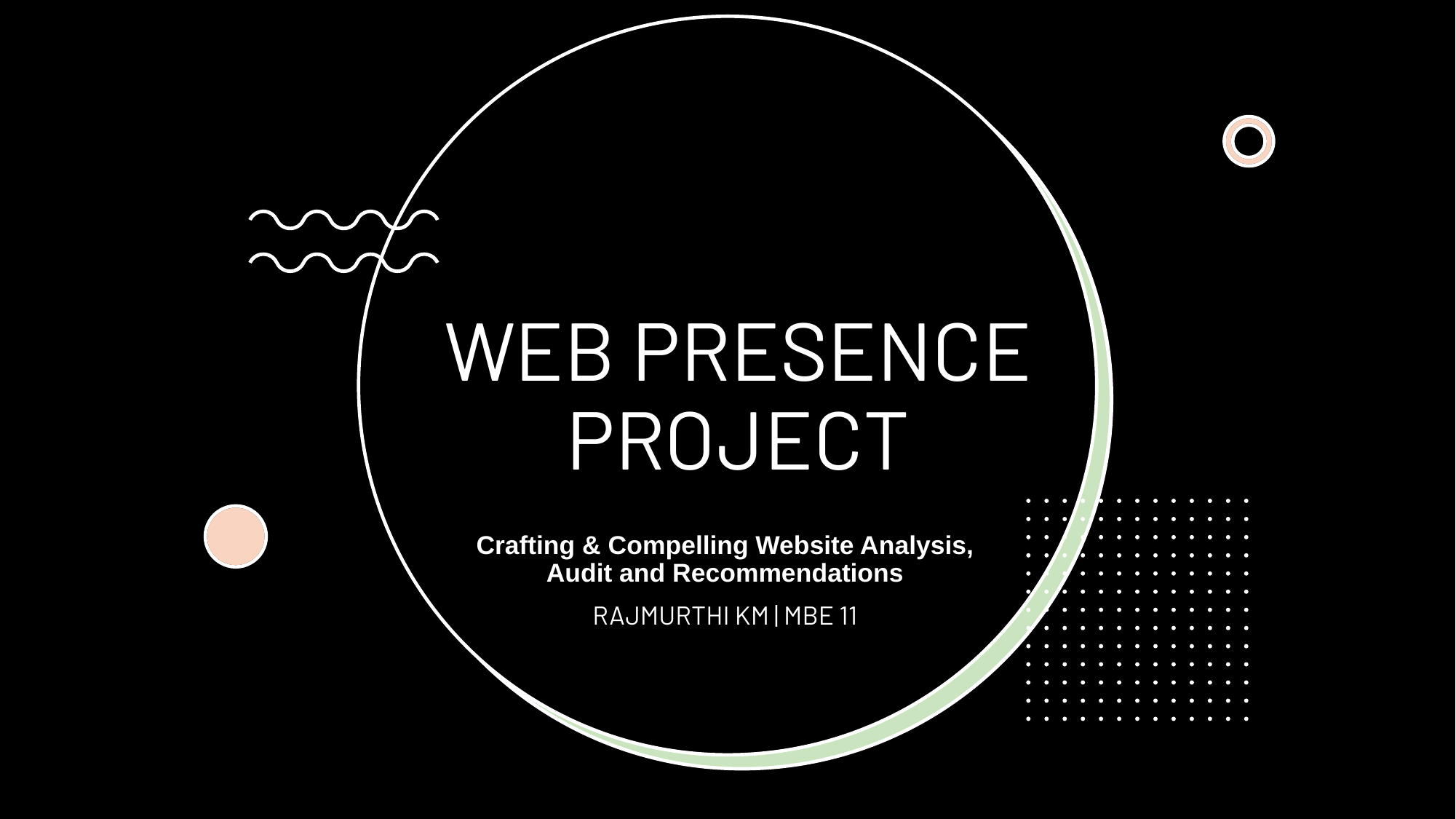

# WEB PRESENCE PROJECT

Crafting & Compelling Website Analysis, Audit and Recommendations
RAJMURTHI KM | MBE 11